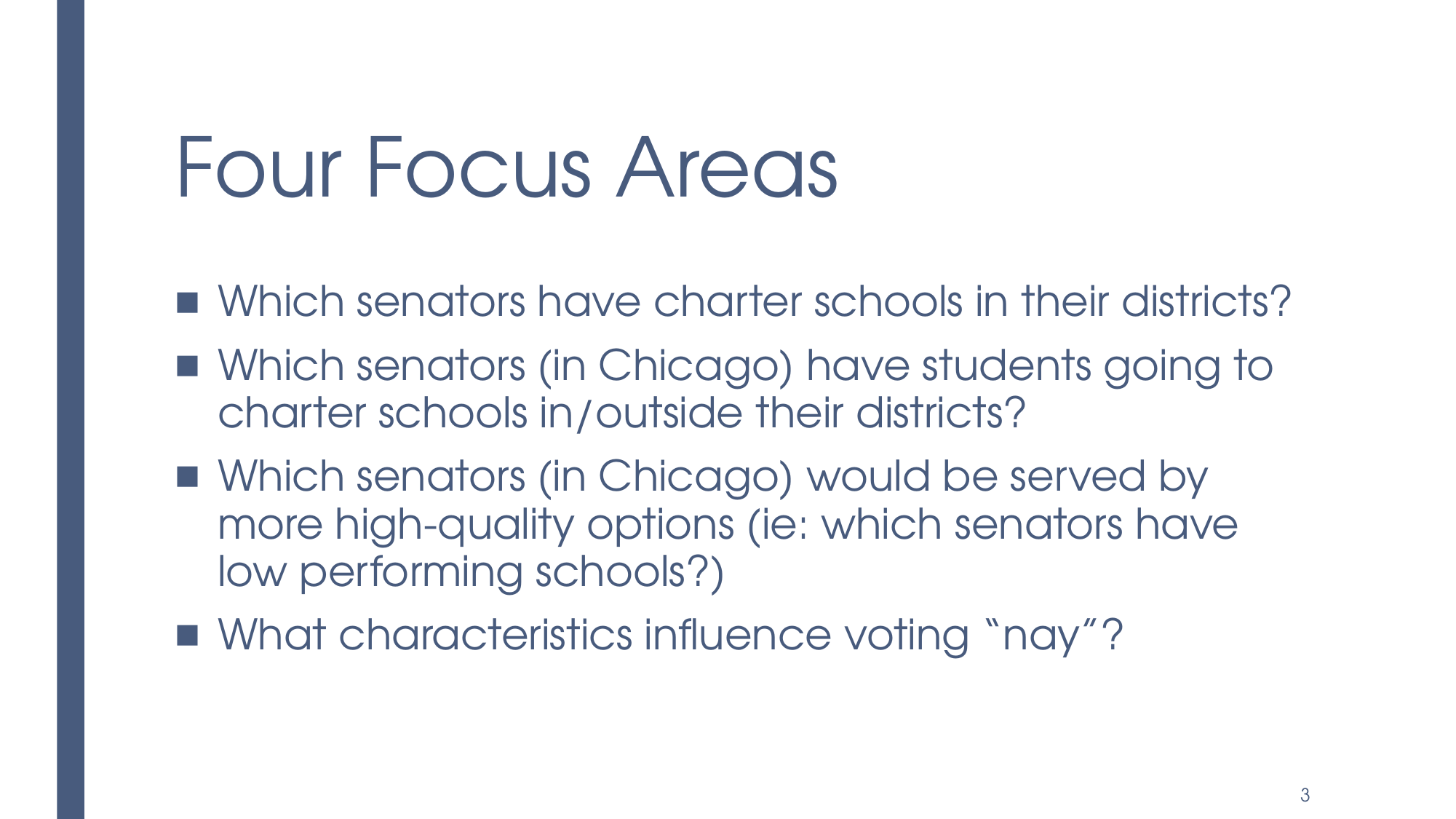

# Four Focus Areas
Which senators have charter schools in their districts?
Which senators (in Chicago) have students going to charter schools in/outside their districts?
Which senators (in Chicago) would be served by more high-quality options (ie: which senators have low performing schools?)
What characteristics influence voting “nay”?
3